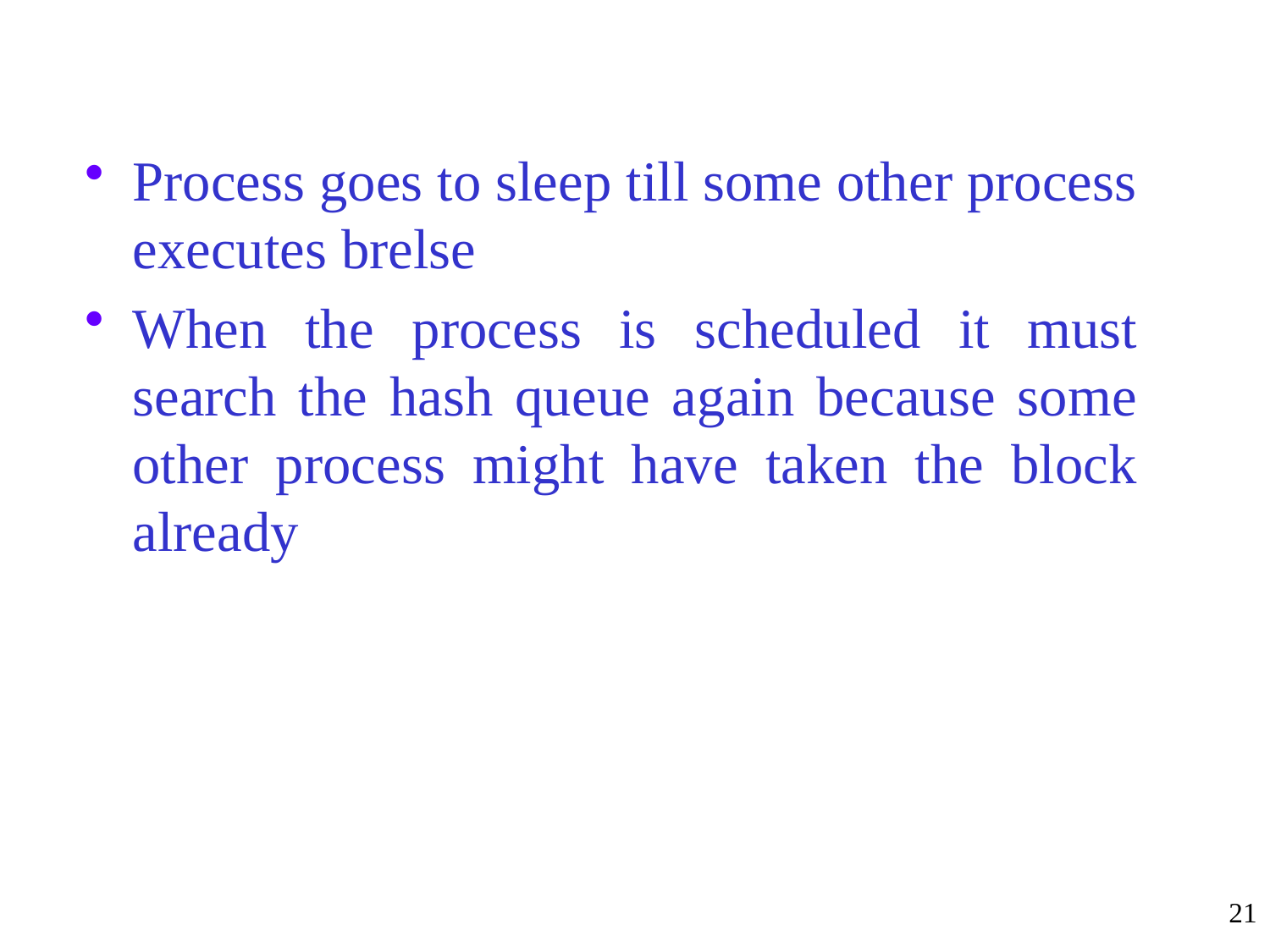

Process goes to sleep till some other process executes brelse
When the process is scheduled it must search the hash queue again because some other process might have taken the block already
21